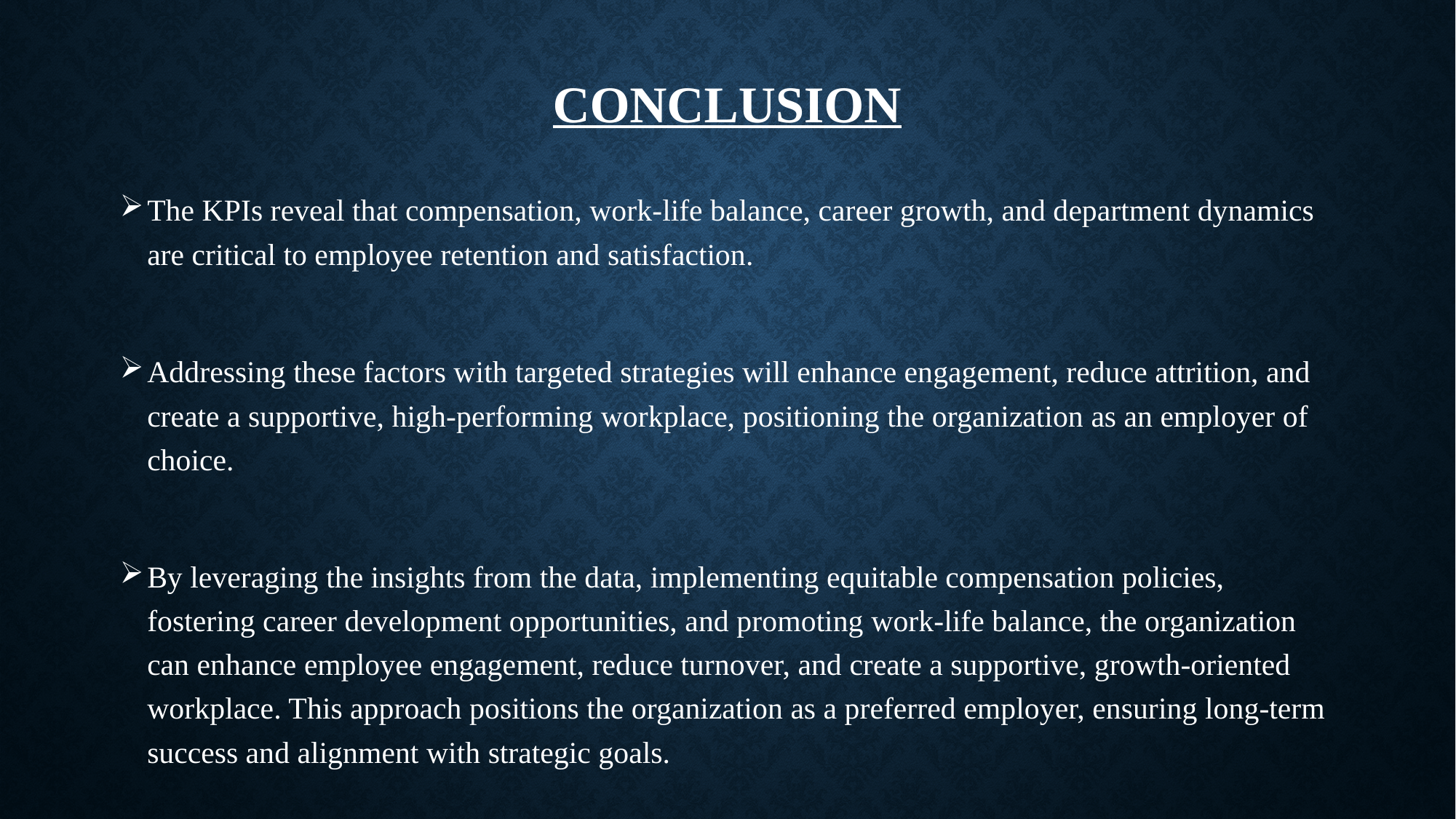

# Conclusion
The KPIs reveal that compensation, work-life balance, career growth, and department dynamics are critical to employee retention and satisfaction.

Addressing these factors with targeted strategies will enhance engagement, reduce attrition, and create a supportive, high-performing workplace, positioning the organization as an employer of choice.

By leveraging the insights from the data, implementing equitable compensation policies, fostering career development opportunities, and promoting work-life balance, the organization can enhance employee engagement, reduce turnover, and create a supportive, growth-oriented workplace. This approach positions the organization as a preferred employer, ensuring long-term success and alignment with strategic goals.